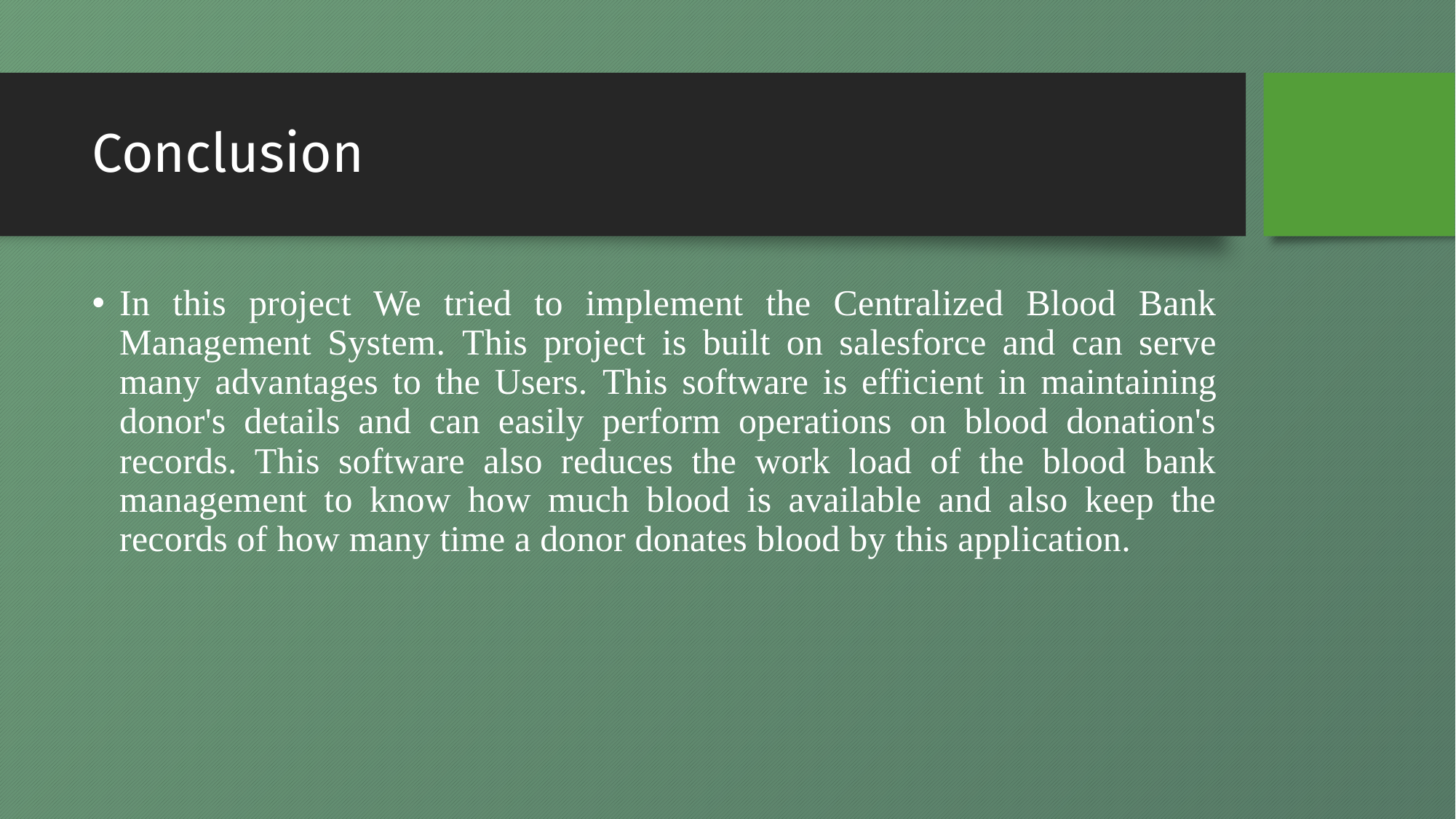

# Conclusion
In this project We tried to implement the Centralized Blood Bank Management System. This project is built on salesforce and can serve many advantages to the Users. This software is efficient in maintaining donor's details and can easily perform operations on blood donation's records. This software also reduces the work load of the blood bank management to know how much blood is available and also keep the records of how many time a donor donates blood by this application.